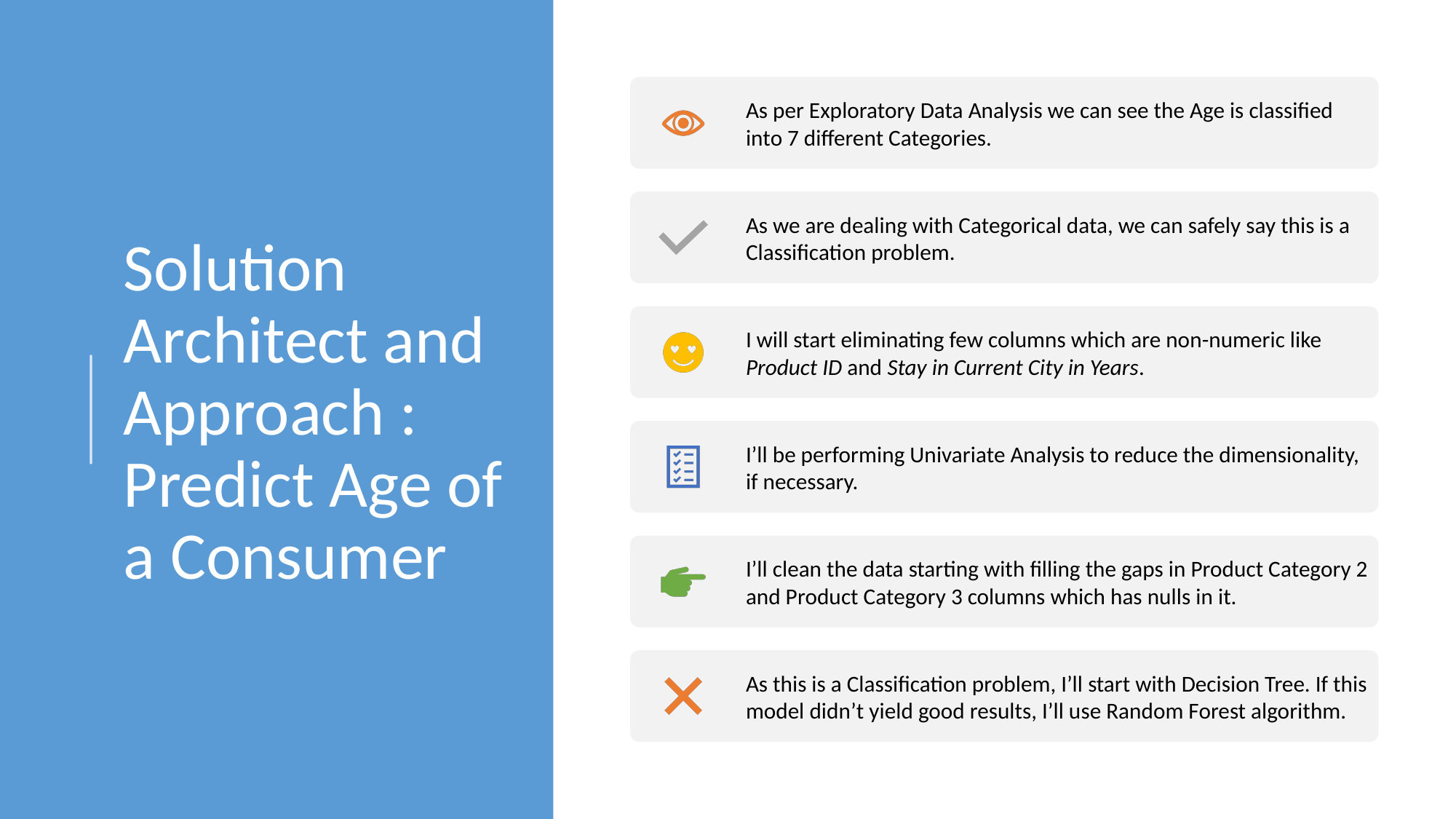

As per Exploratory Data Analysis we can see the Age is classified into 7 different Categories.
As we are dealing with Categorical data, we can safely say this is a Classification problem.
I will start eliminating few columns which are non-numeric like Product ID and Stay in Current City in Years.
I’ll be performing Univariate Analysis to reduce the dimensionality, if necessary.
I’ll clean the data starting with filling the gaps in Product Category 2 and Product Category 3 columns which has nulls in it.
As this is a Classification problem, I’ll start with Decision Tree. If this model didn’t yield good results, I’ll use Random Forest algorithm.
# Solution Architect and Approach : Predict Age of a Consumer